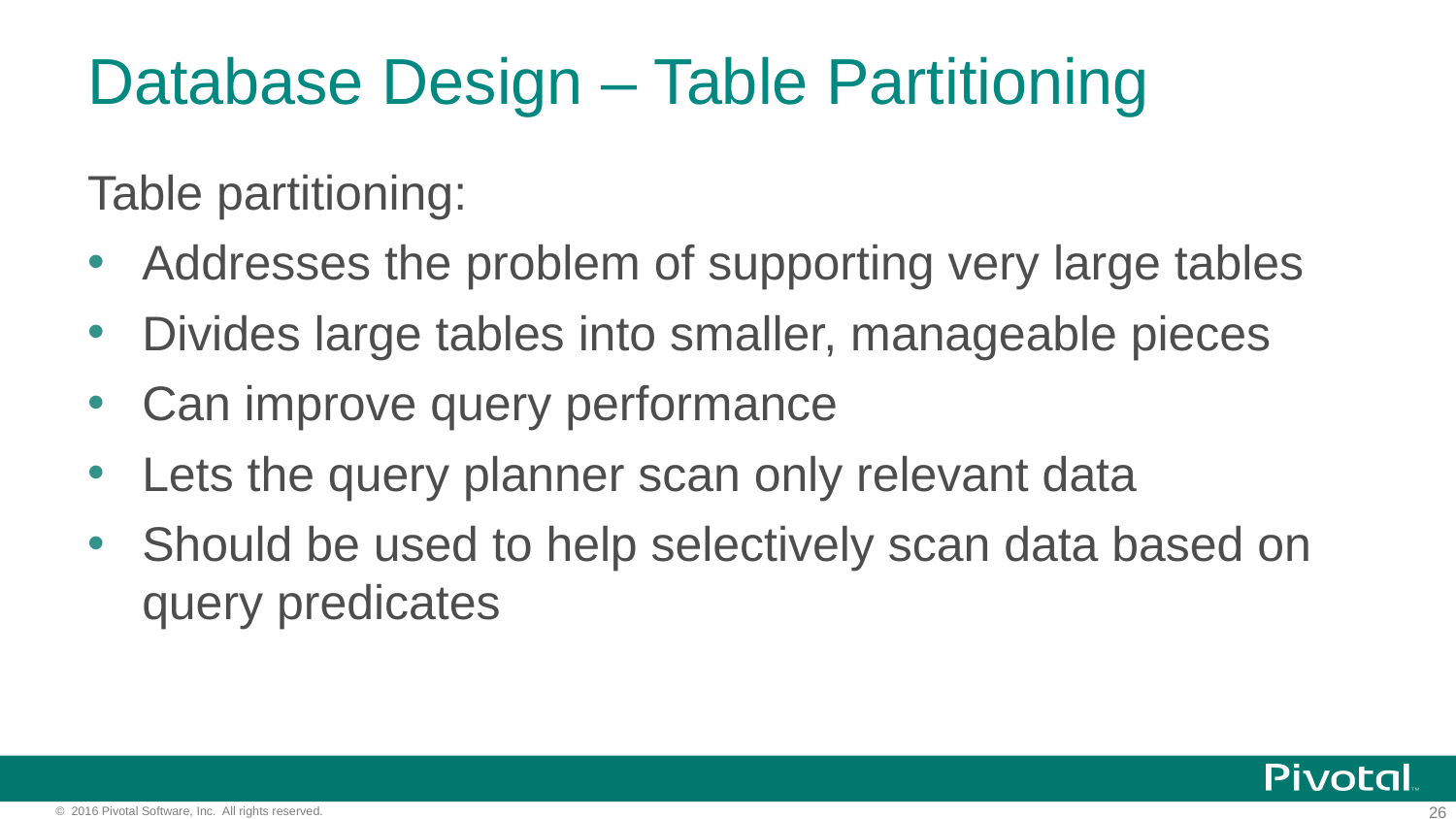

# Database Design – Table Partitioning
Table partitioning:
Addresses the problem of supporting very large tables
Divides large tables into smaller, manageable pieces
Can improve query performance
Lets the query planner scan only relevant data
Should be used to help selectively scan data based on query predicates